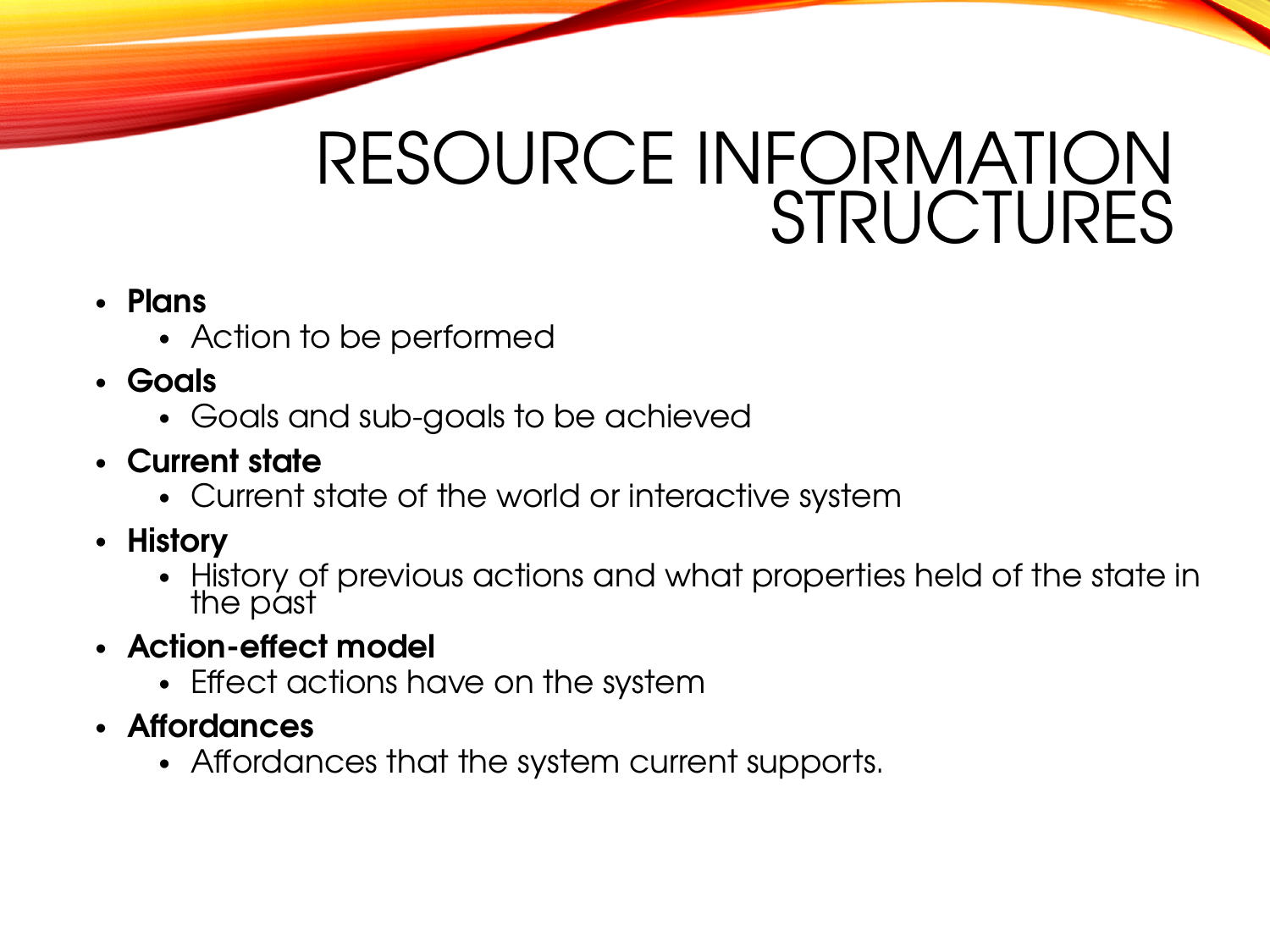

# Resource Information structures
Plans
Action to be performed
Goals
Goals and sub-goals to be achieved
Current state
Current state of the world or interactive system
History
History of previous actions and what properties held of the state in the past
Action-effect model
Effect actions have on the system
Affordances
Affordances that the system current supports.